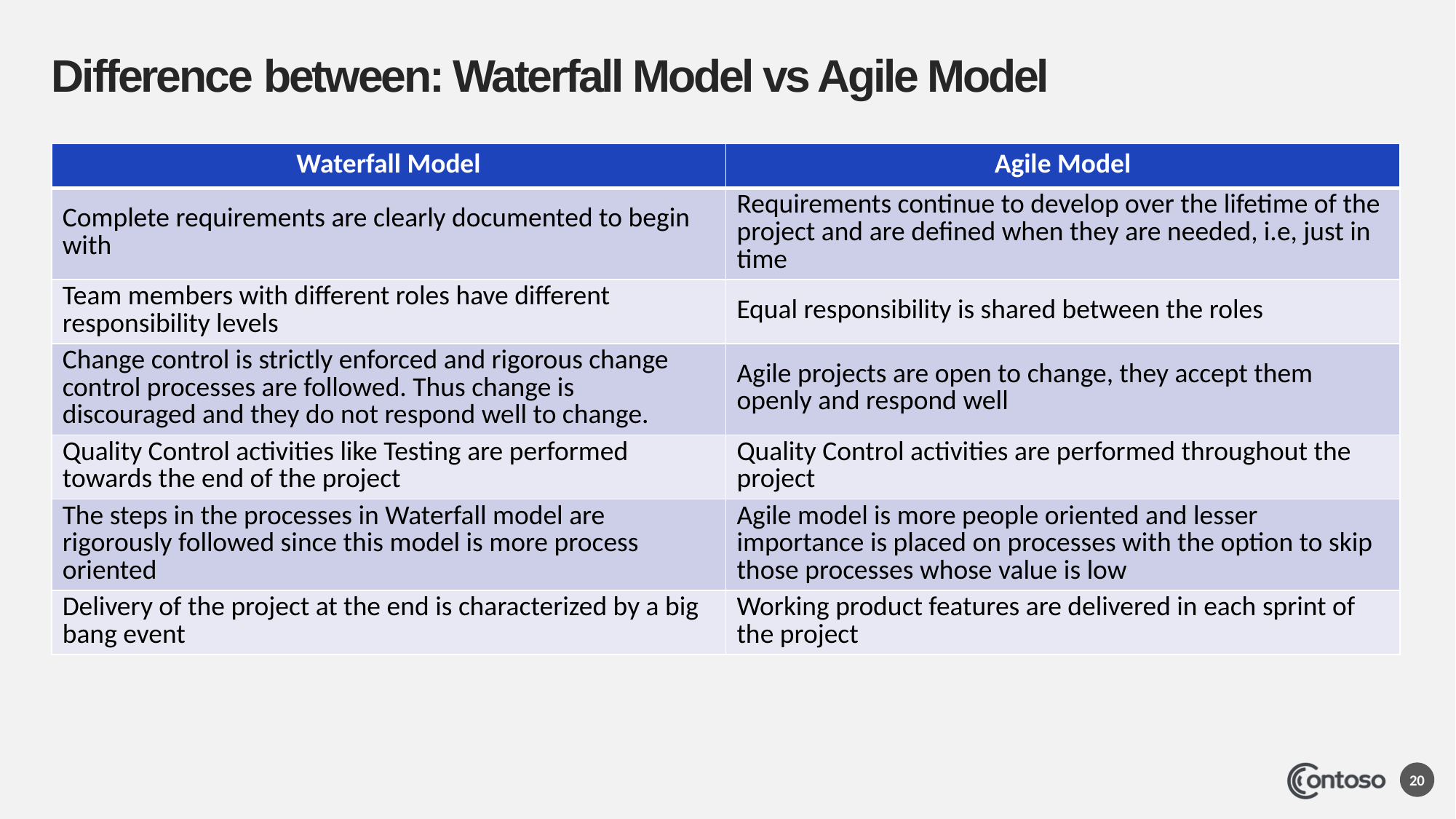

# Difference between: Waterfall Model vs Agile Model
| Waterfall Model | Agile Model |
| --- | --- |
| Complete requirements are clearly documented to begin with | Requirements continue to develop over the lifetime of the project and are defined when they are needed, i.e, just in time |
| Team members with different roles have different responsibility levels | Equal responsibility is shared between the roles |
| Change control is strictly enforced and rigorous change control processes are followed. Thus change is discouraged and they do not respond well to change. | Agile projects are open to change, they accept them openly and respond well |
| Quality Control activities like Testing are performed towards the end of the project | Quality Control activities are performed throughout the project |
| The steps in the processes in Waterfall model are rigorously followed since this model is more process oriented | Agile model is more people oriented and lesser importance is placed on processes with the option to skip those processes whose value is low |
| Delivery of the project at the end is characterized by a big bang event | Working product features are delivered in each sprint of the project |
20